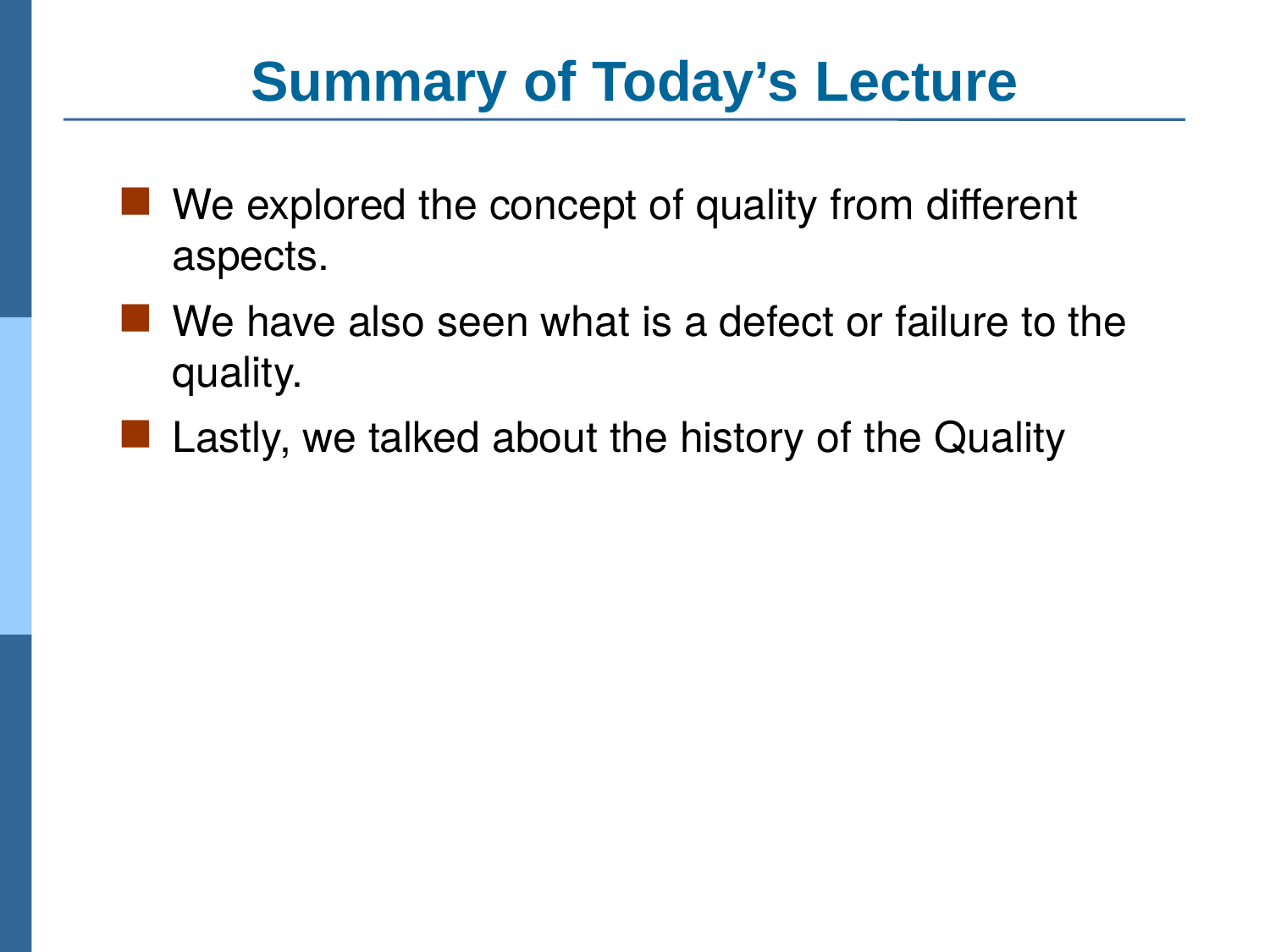

# Summary of Today’s Lecture
We explored the concept of quality from different aspects.
We have also seen what is a defect or failure to the quality.
Lastly, we talked about the history of the Quality